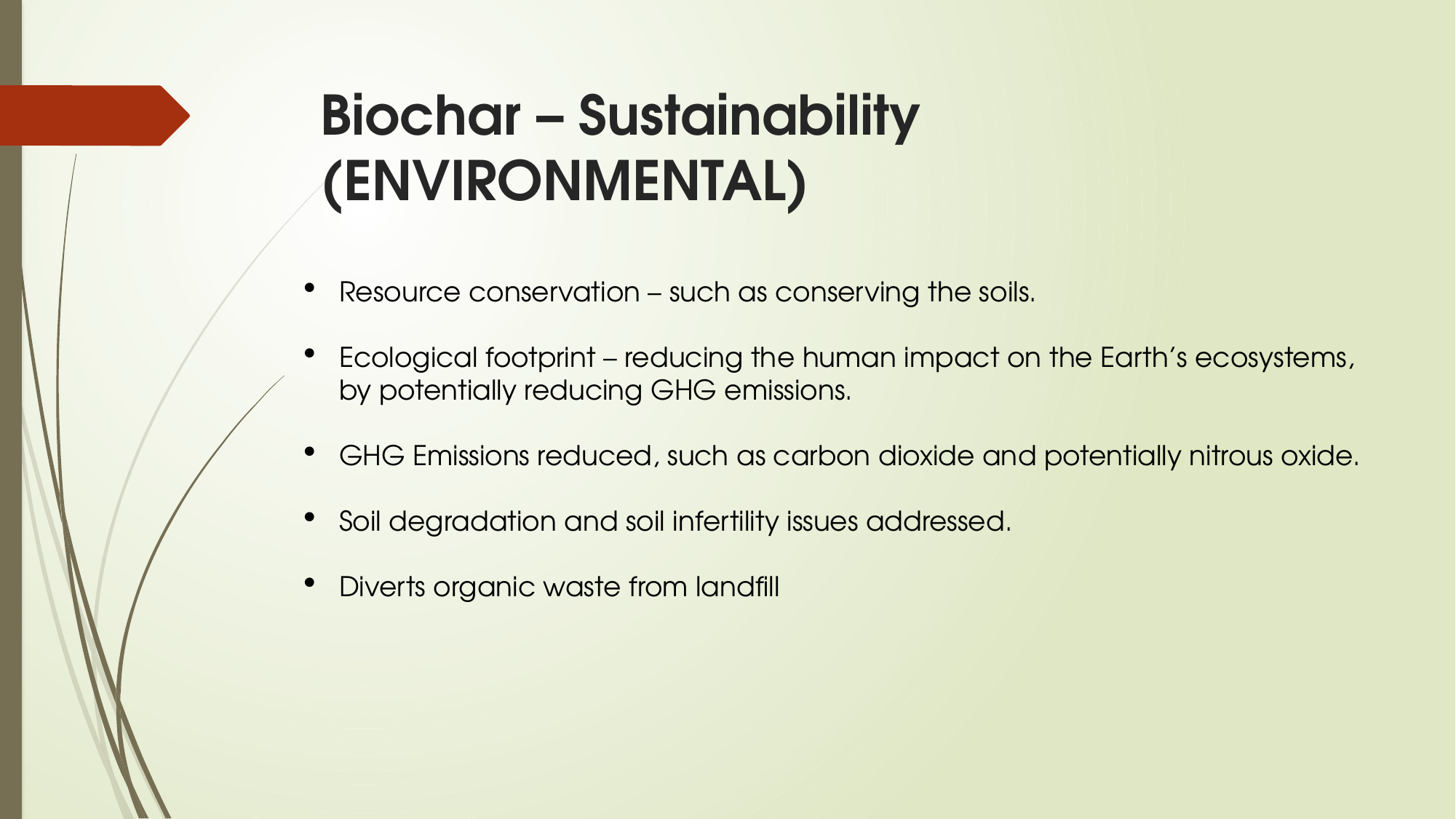

# Biochar – Sustainability (ENVIRONMENTAL)
Resource conservation – such as conserving the soils.

Ecological footprint – reducing the human impact on the Earth’s ecosystems, by potentially reducing GHG emissions.

GHG Emissions reduced, such as carbon dioxide and potentially nitrous oxide.

Soil degradation and soil infertility issues addressed.

Diverts organic waste from landfill